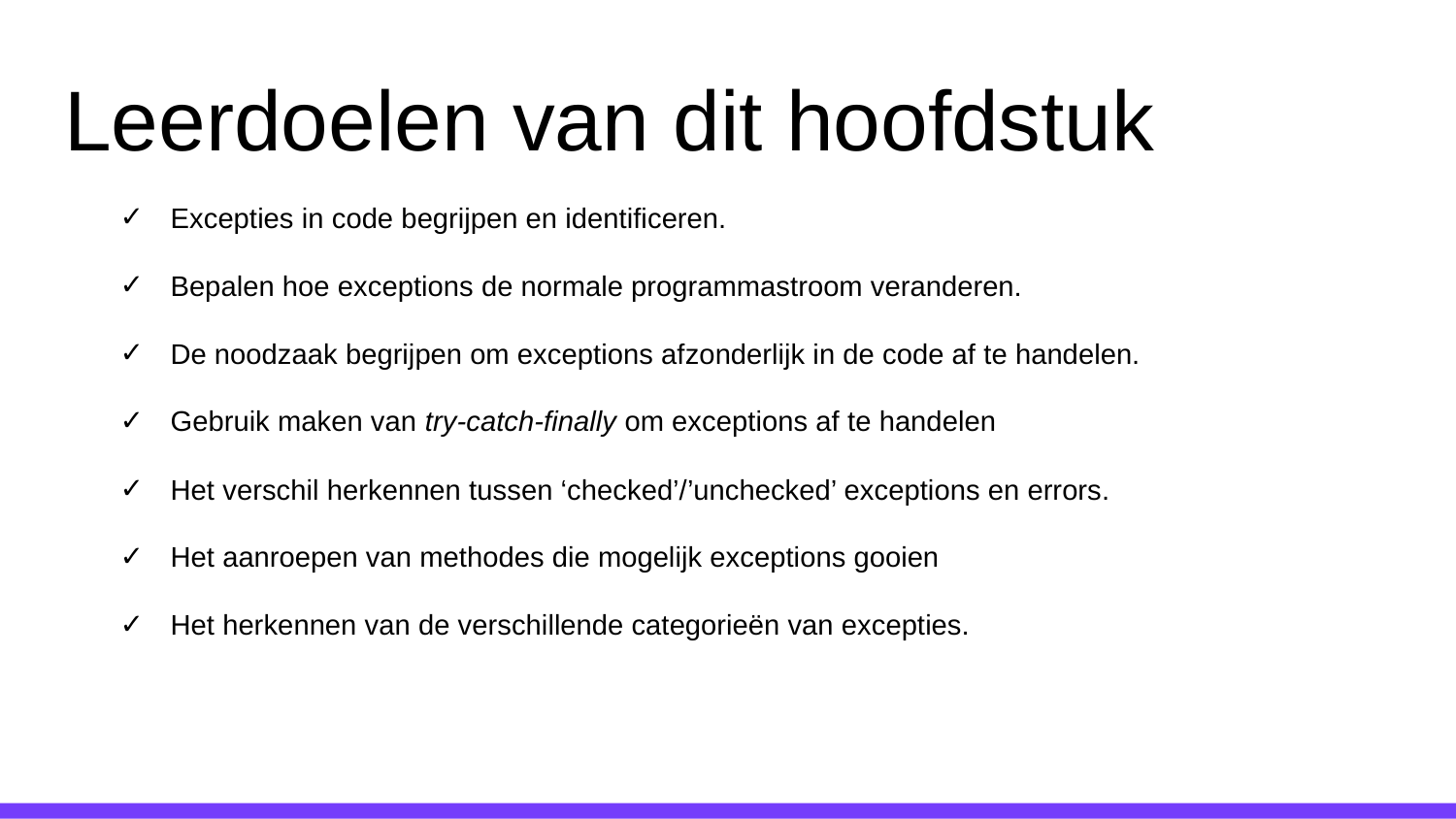

# Leerdoelen van dit hoofdstuk
Excepties in code begrijpen en identificeren.
Bepalen hoe exceptions de normale programmastroom veranderen.
De noodzaak begrijpen om exceptions afzonderlijk in de code af te handelen.
Gebruik maken van try-catch-finally om exceptions af te handelen
Het verschil herkennen tussen ‘checked’/’unchecked’ exceptions en errors.
Het aanroepen van methodes die mogelijk exceptions gooien
Het herkennen van de verschillende categorieën van excepties.